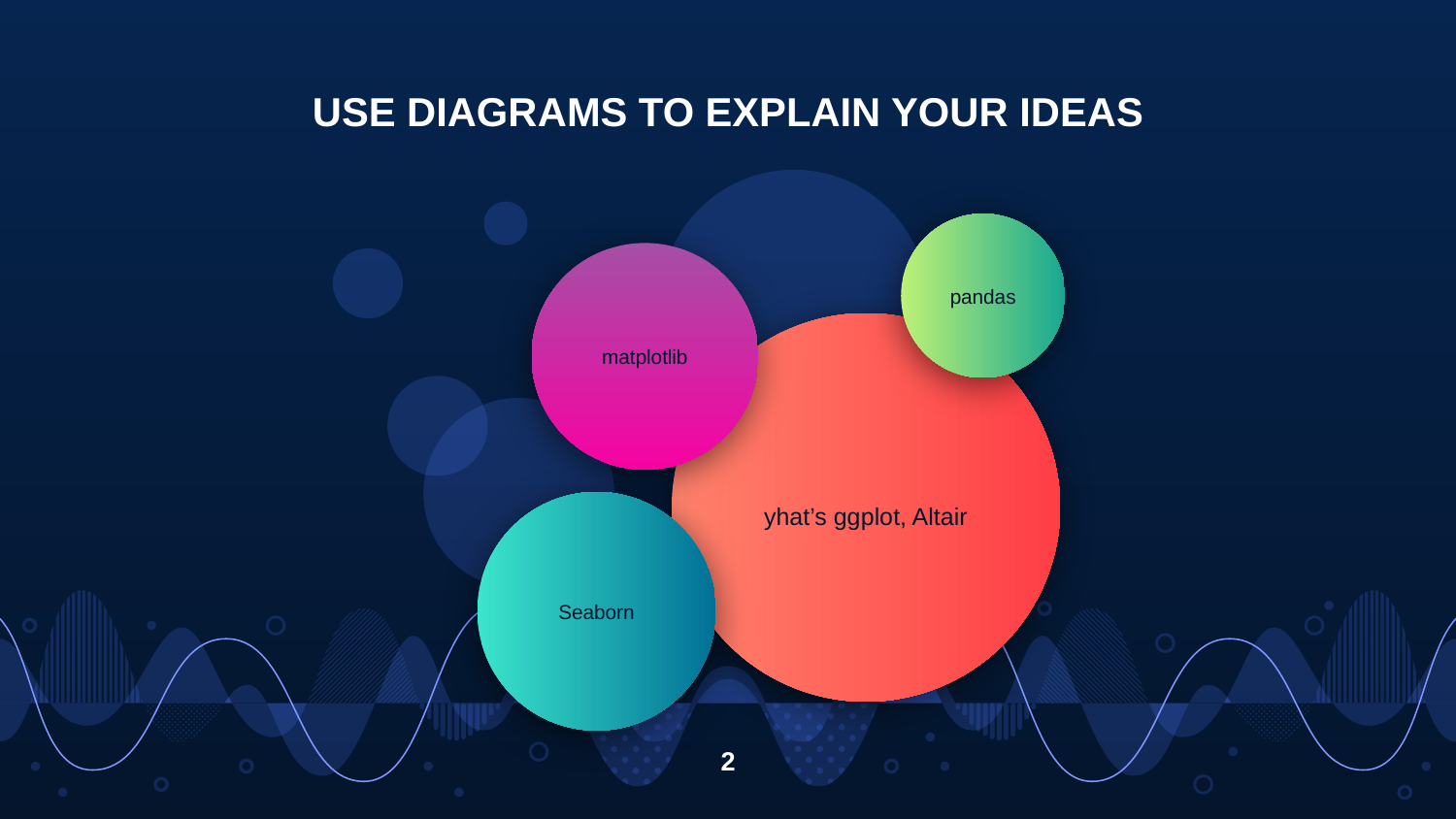

# USE DIAGRAMS TO EXPLAIN YOUR IDEAS

pandas

matplotlib

yhat’s ggplot, Altair

Seaborn
2